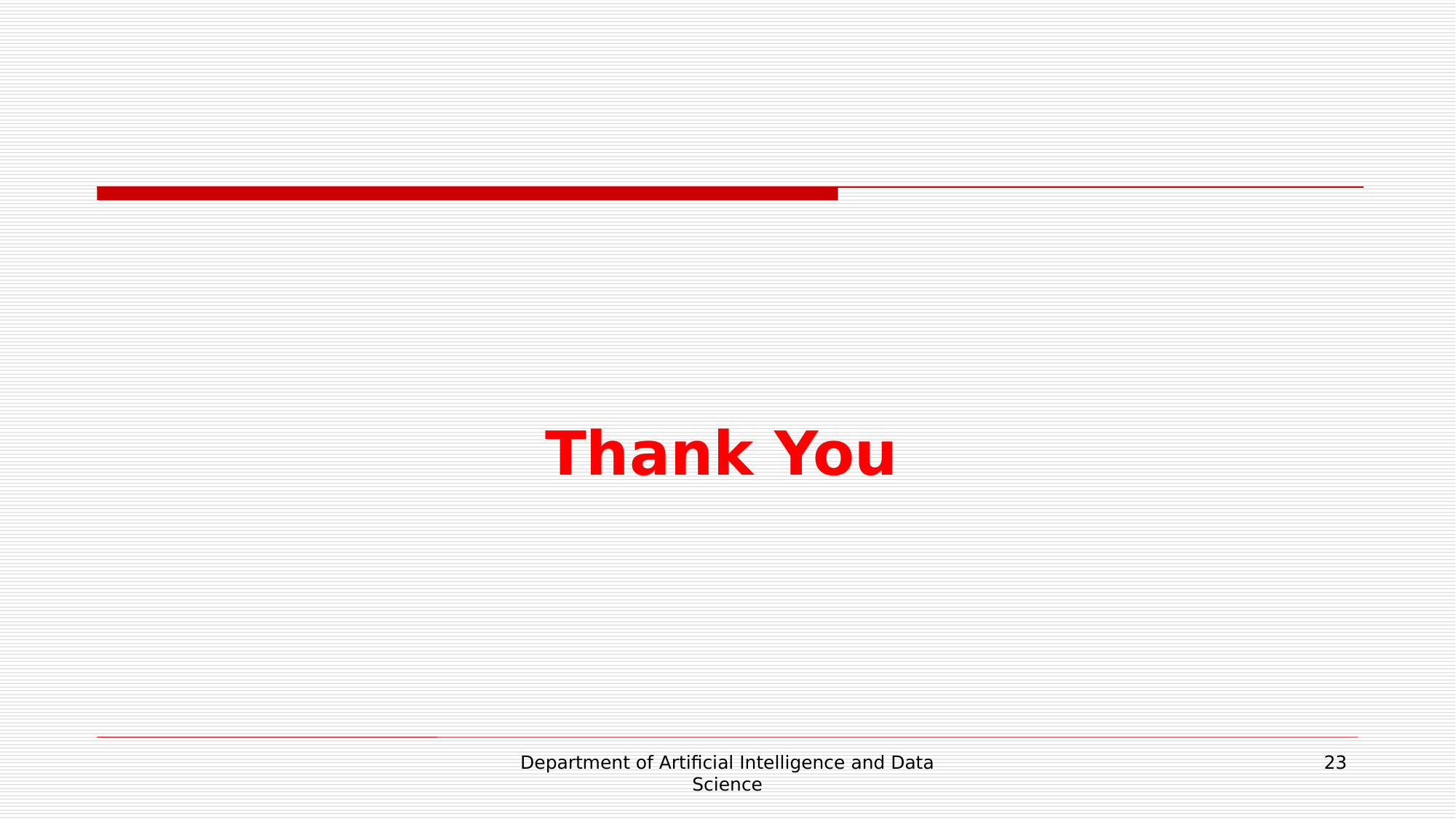

# Thank You
Department of Artificial Intelligence and Data Science
23